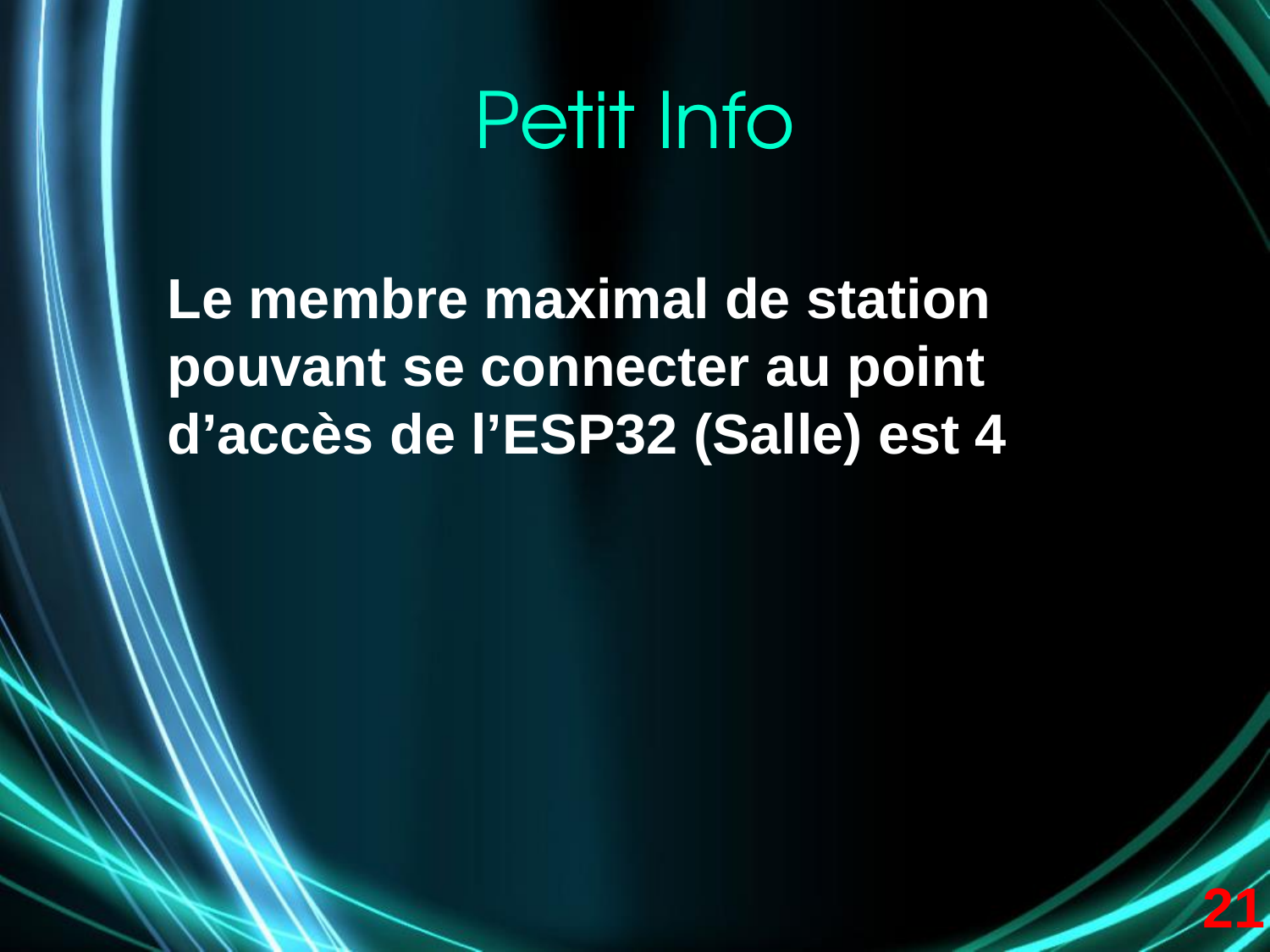

# Petit Info
Le membre maximal de station pouvant se connecter au point d’accès de l’ESP32 (Salle) est 4
21